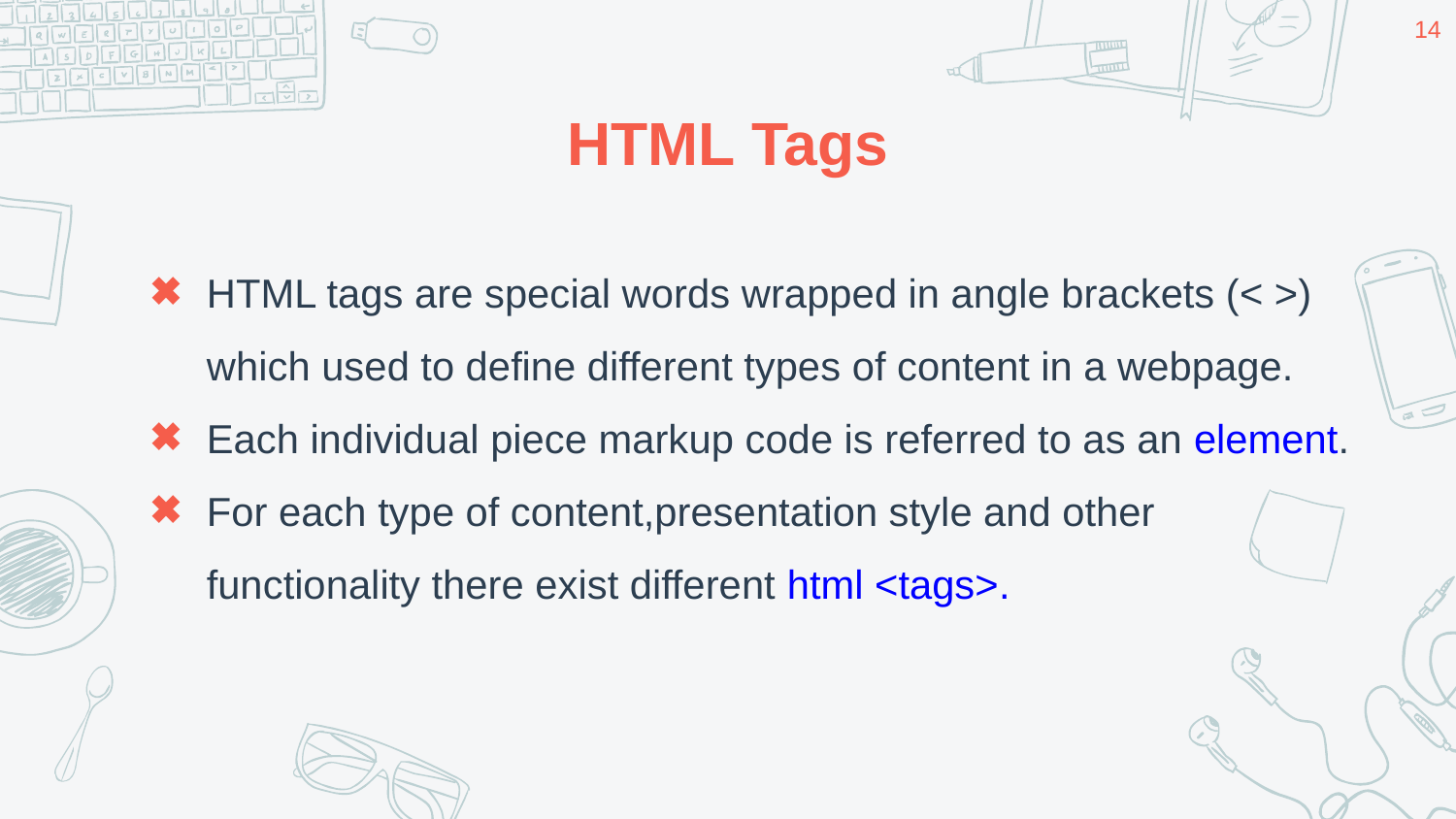

14
# HTML Tags
HTML tags are special words wrapped in angle brackets (< >) which used to define different types of content in a webpage.
Each individual piece markup code is referred to as an element.
For each type of content,presentation style and other functionality there exist different html <tags>.